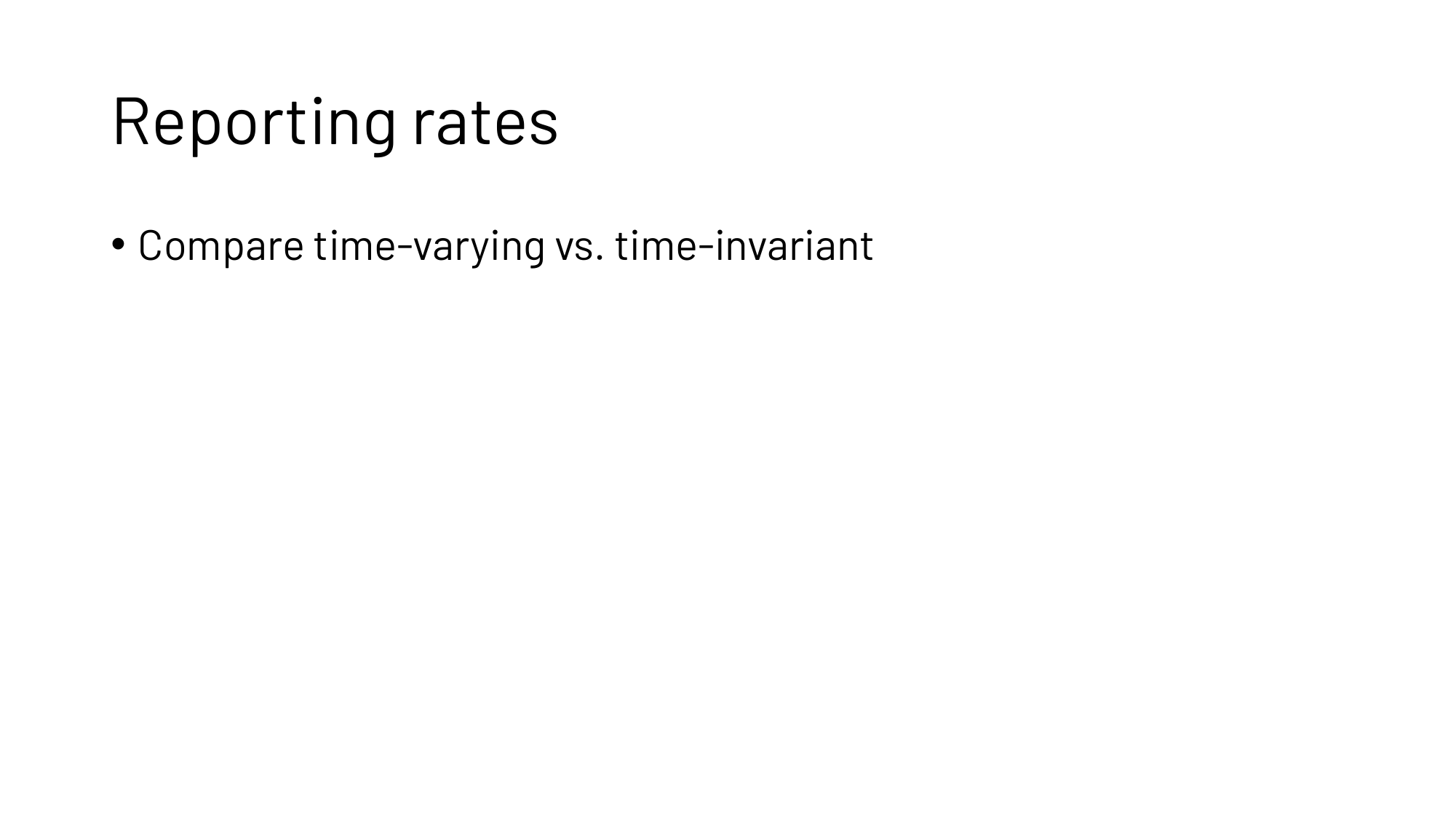

# Reporting rates
Compare time-varying vs. time-invariant